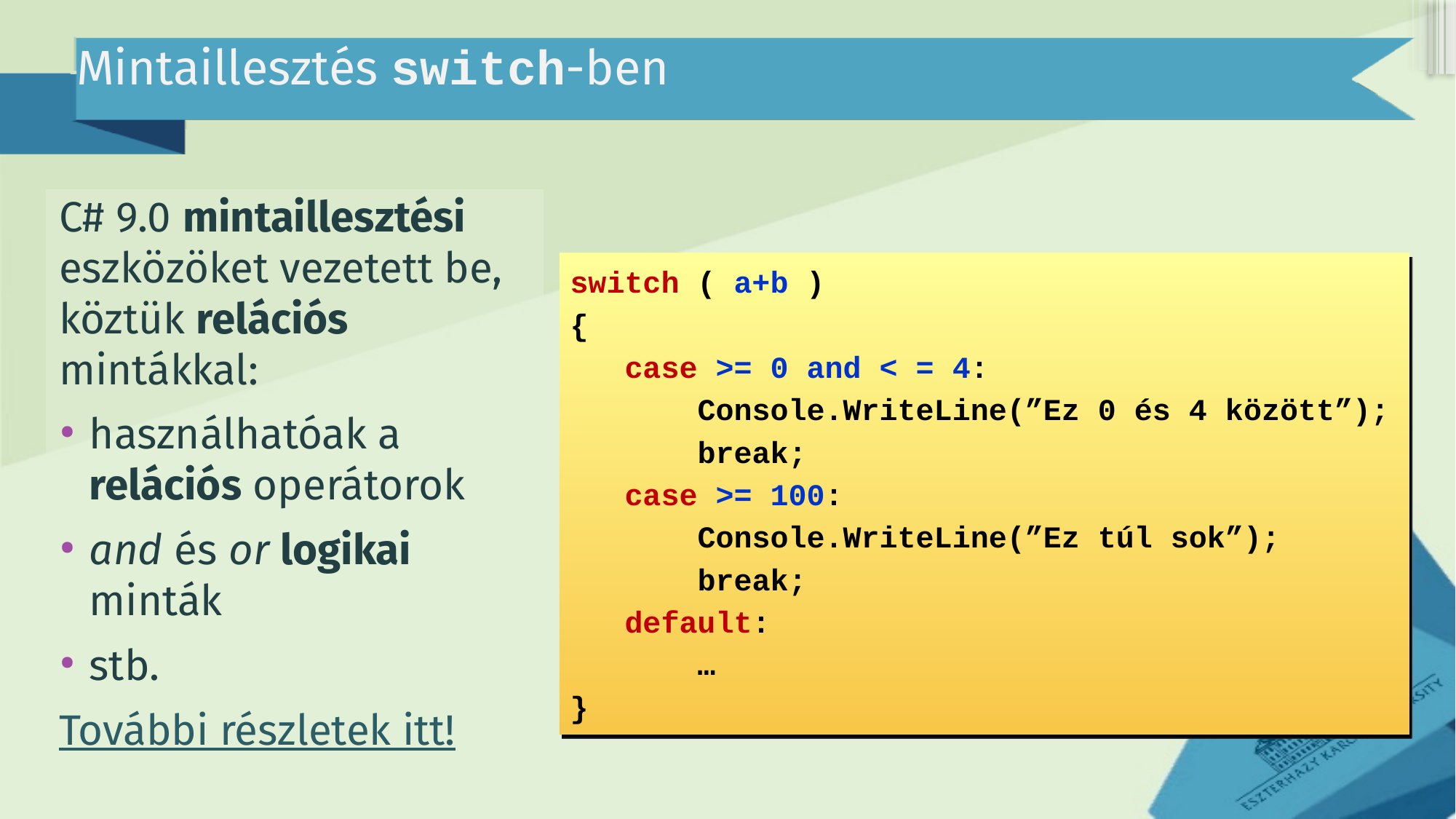

# Mintaillesztés switch-ben
C# 9.0 mintaillesztési eszközöket vezetett be, köztük relációs mintákkal:
használhatóak a relációs operátorok
and és or logikai minták
stb.
További részletek itt!
switch ( a+b )
{
   case >= 0 and < = 4:
       Console.WriteLine(”Ez 0 és 4 között”);
       break;
   case >= 100:
       Console.WriteLine(”Ez túl sok”);
	 break;
   default:
       …
}